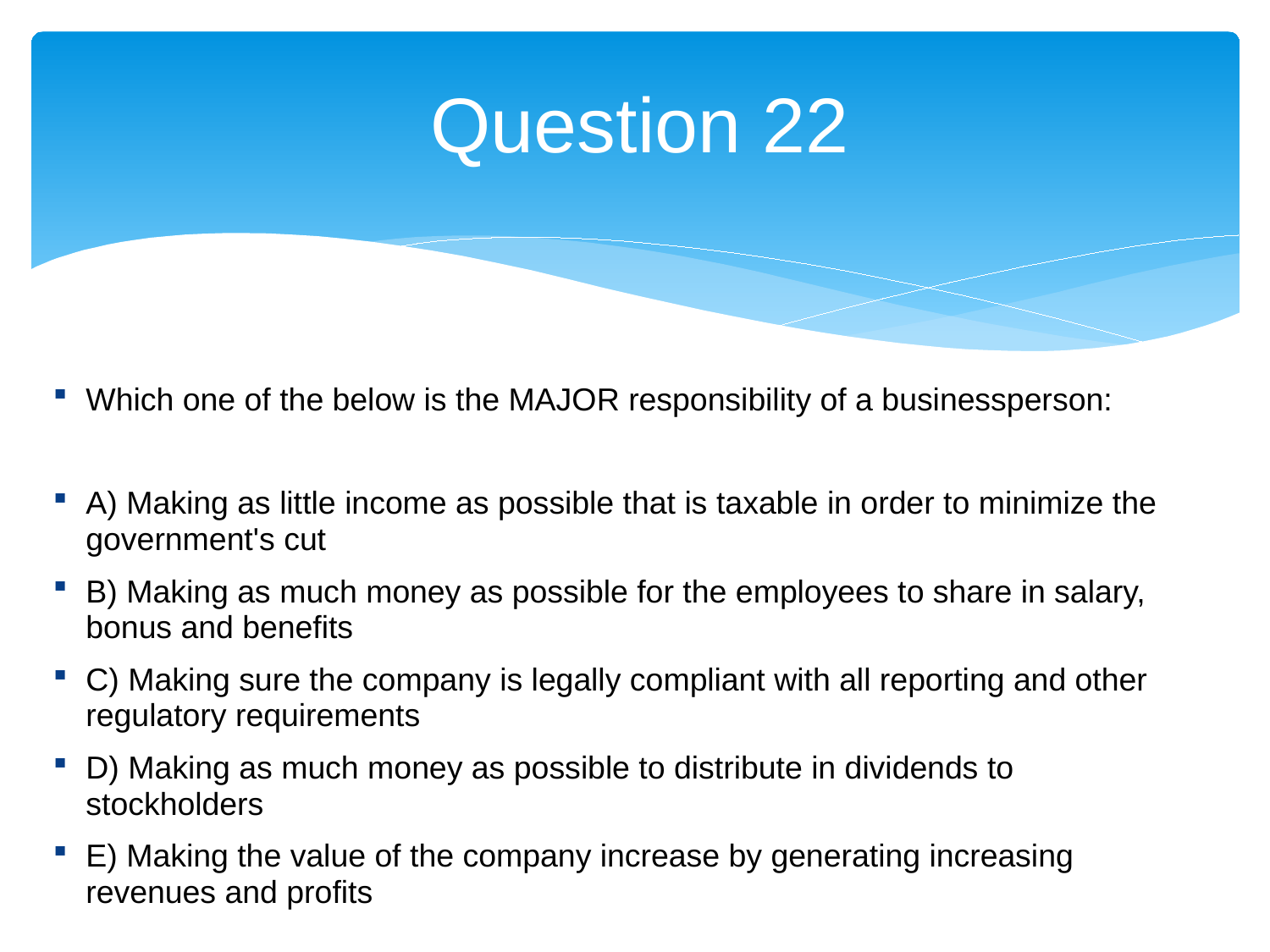

# Question 22

Which one of the below is the MAJOR responsibility of a businessperson:

A) Making as little income as possible that is taxable in order to minimize the government's cut
B) Making as much money as possible for the employees to share in salary, bonus and benefits
C) Making sure the company is legally compliant with all reporting and other regulatory requirements
D) Making as much money as possible to distribute in dividends to stockholders
E) Making the value of the company increase by generating increasing revenues and profits